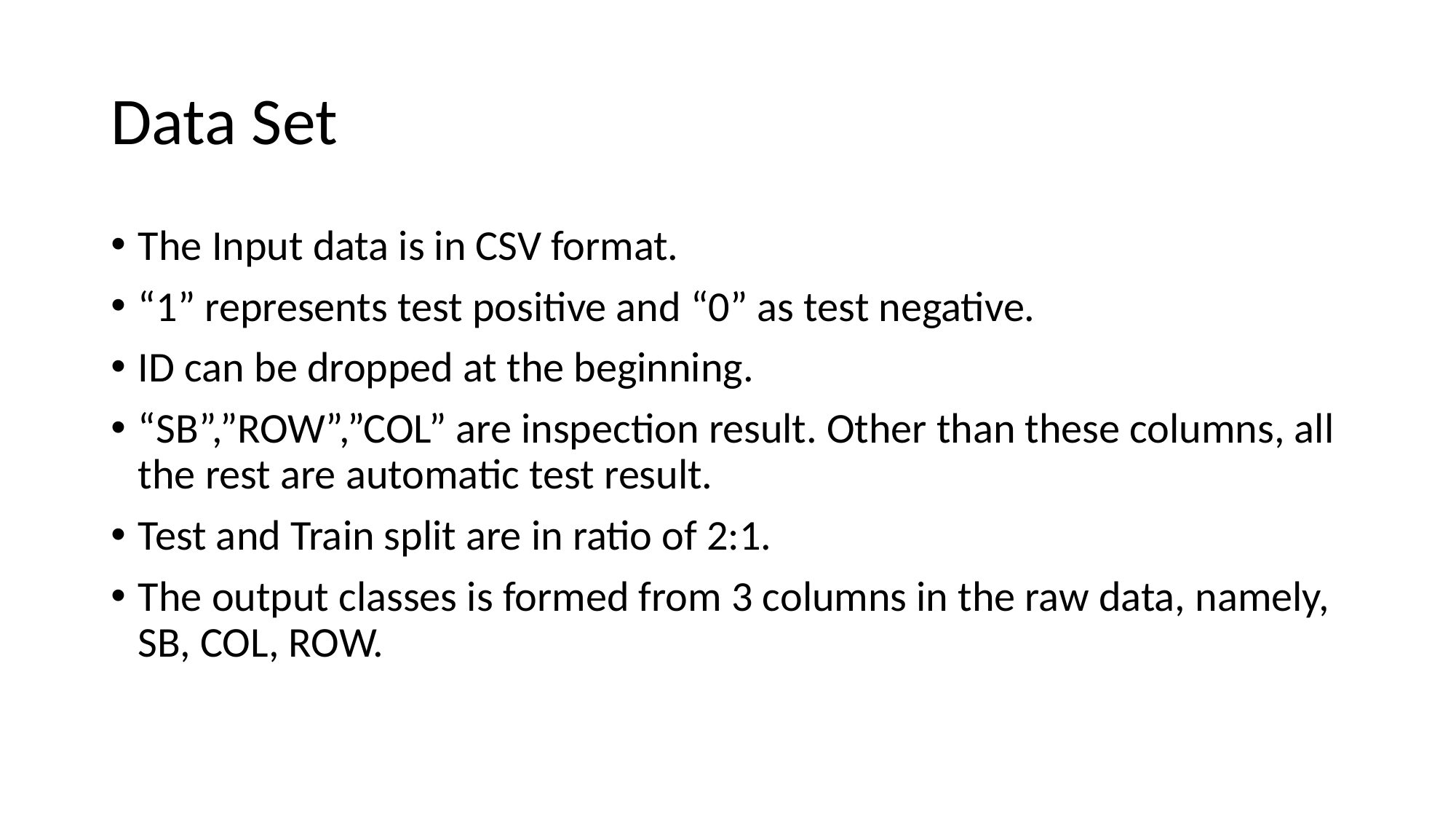

# Data Set
The Input data is in CSV format.
“1” represents test positive and “0” as test negative.
ID can be dropped at the beginning.
“SB”,”ROW”,”COL” are inspection result. Other than these columns, all the rest are automatic test result.
Test and Train split are in ratio of 2:1.
The output classes is formed from 3 columns in the raw data, namely, SB, COL, ROW.